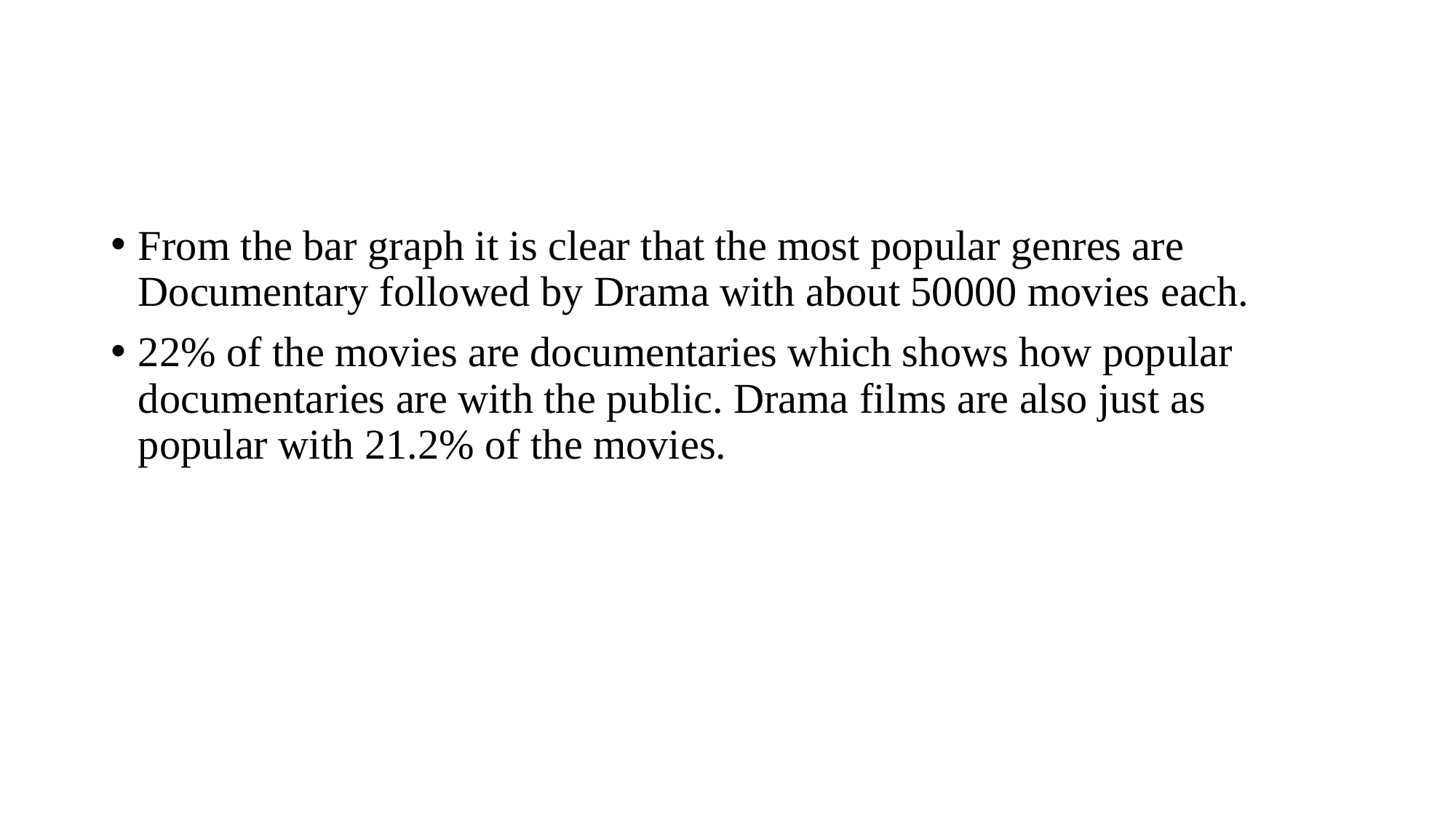

#
From the bar graph it is clear that the most popular genres are Documentary followed by Drama with about 50000 movies each.
22% of the movies are documentaries which shows how popular documentaries are with the public. Drama films are also just as popular with 21.2% of the movies.